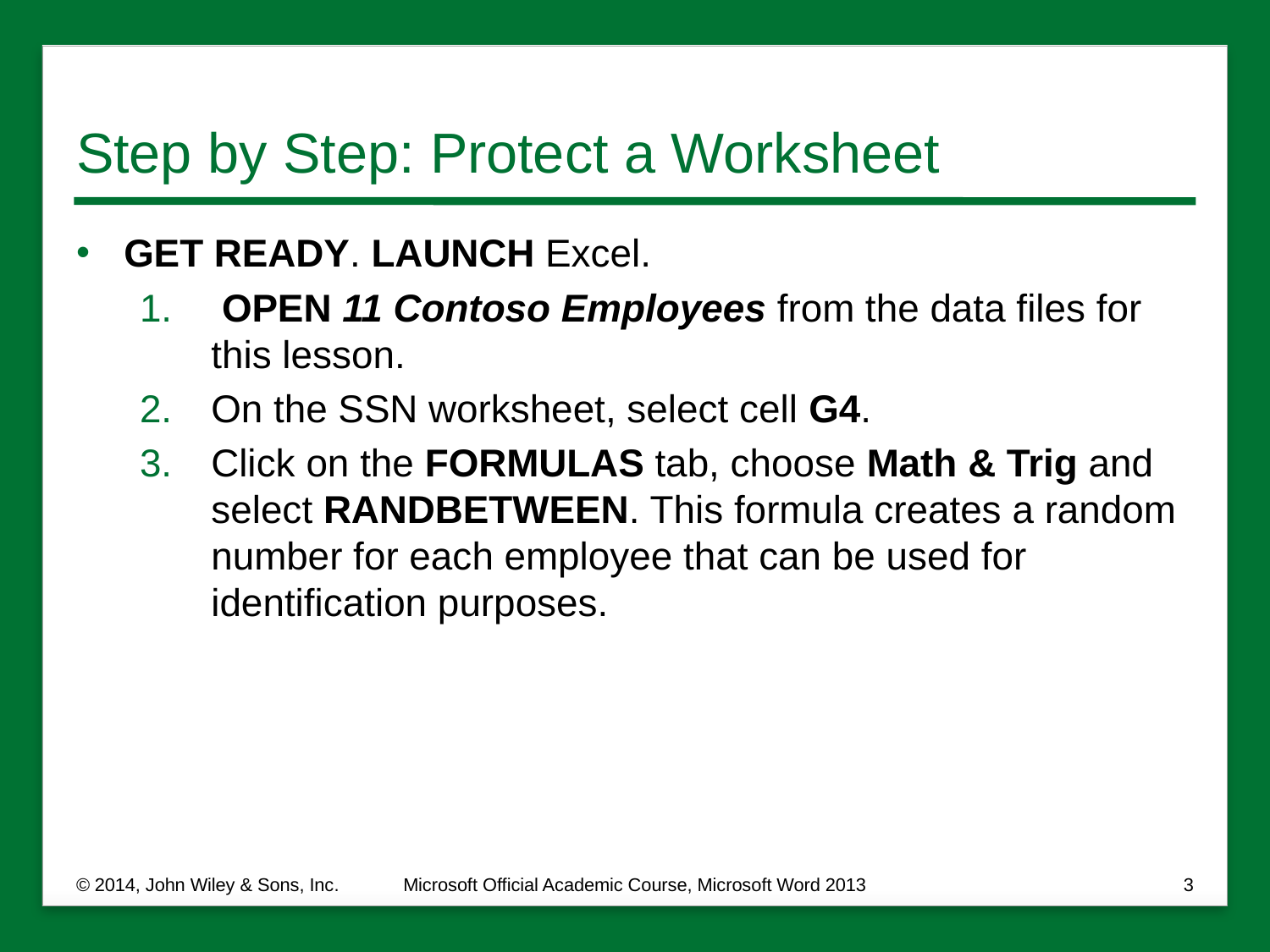

# Step by Step: Protect a Worksheet
GET READY. LAUNCH Excel.
 OPEN 11 Contoso Employees from the data files for this lesson.
On the SSN worksheet, select cell G4.
Click on the FORMULAS tab, choose Math & Trig and select RANDBETWEEN. This formula creates a random number for each employee that can be used for identification purposes.
© 2014, John Wiley & Sons, Inc.
Microsoft Official Academic Course, Microsoft Word 2013
3